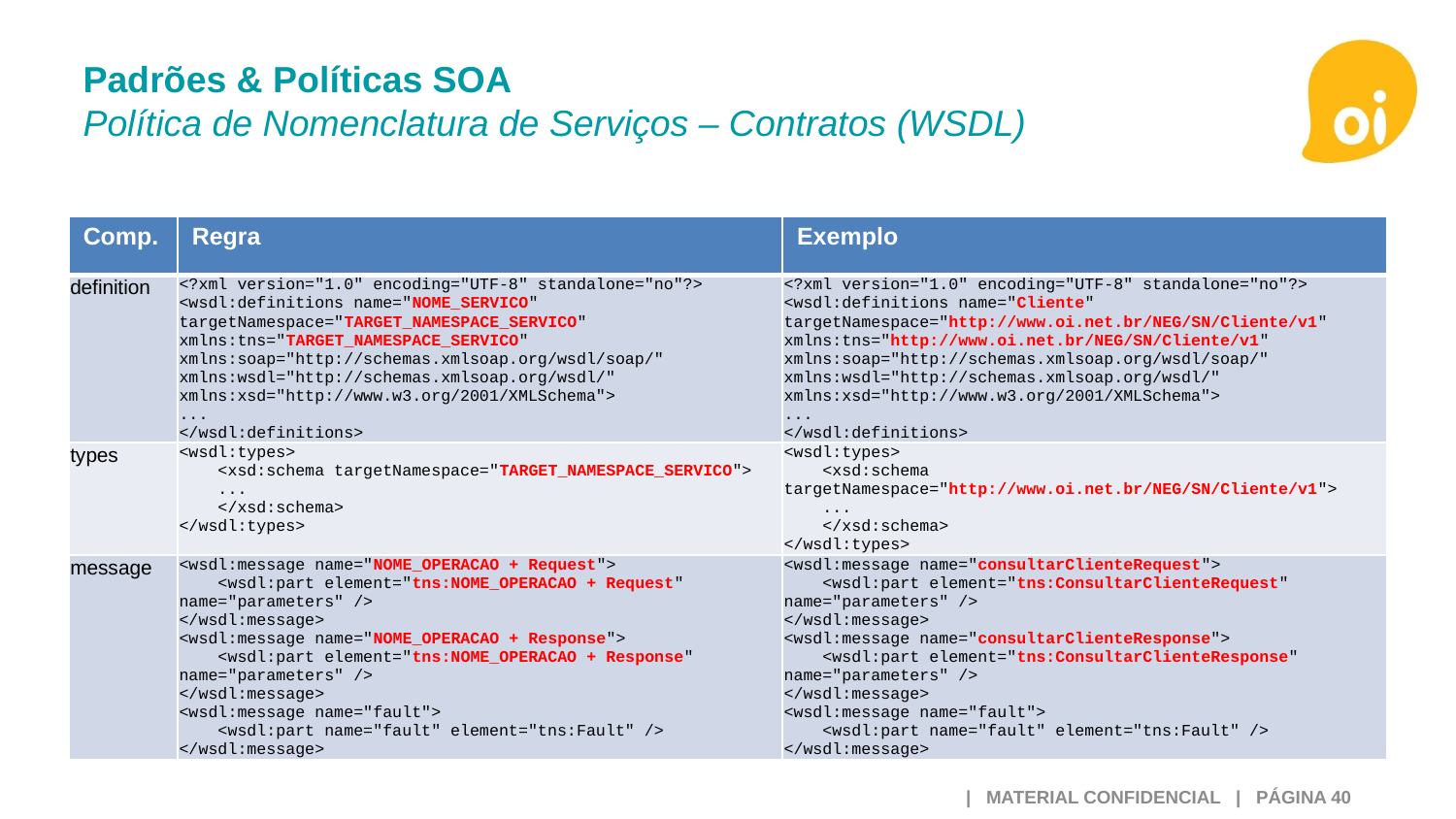

# Padrões & Políticas SOA Política de Nomenclatura de Serviços – Contratos (WSDL)
| Comp. | Regra | Exemplo |
| --- | --- | --- |
| definition | <?xml version="1.0" encoding="UTF-8" standalone="no"?> <wsdl:definitions name="NOME\_SERVICO" targetNamespace="TARGET\_NAMESPACE\_SERVICO" xmlns:tns="TARGET\_NAMESPACE\_SERVICO" xmlns:soap="http://schemas.xmlsoap.org/wsdl/soap/" xmlns:wsdl="http://schemas.xmlsoap.org/wsdl/" xmlns:xsd="http://www.w3.org/2001/XMLSchema"> ... </wsdl:definitions> | <?xml version="1.0" encoding="UTF-8" standalone="no"?> <wsdl:definitions name="Cliente" targetNamespace="http://www.oi.net.br/NEG/SN/Cliente/v1" xmlns:tns="http://www.oi.net.br/NEG/SN/Cliente/v1" xmlns:soap="http://schemas.xmlsoap.org/wsdl/soap/" xmlns:wsdl="http://schemas.xmlsoap.org/wsdl/" xmlns:xsd="http://www.w3.org/2001/XMLSchema"> ... </wsdl:definitions> |
| types | <wsdl:types> <xsd:schema targetNamespace="TARGET\_NAMESPACE\_SERVICO"> ... </xsd:schema> </wsdl:types> | <wsdl:types> <xsd:schema targetNamespace="http://www.oi.net.br/NEG/SN/Cliente/v1"> ... </xsd:schema> </wsdl:types> |
| message | <wsdl:message name="NOME\_OPERACAO + Request"> <wsdl:part element="tns:NOME\_OPERACAO + Request" name="parameters" /> </wsdl:message> <wsdl:message name="NOME\_OPERACAO + Response"> <wsdl:part element="tns:NOME\_OPERACAO + Response" name="parameters" /> </wsdl:message> <wsdl:message name="fault"> <wsdl:part name="fault" element="tns:Fault" /> </wsdl:message> | <wsdl:message name="consultarClienteRequest"> <wsdl:part element="tns:ConsultarClienteRequest" name="parameters" /> </wsdl:message> <wsdl:message name="consultarClienteResponse"> <wsdl:part element="tns:ConsultarClienteResponse" name="parameters" /> </wsdl:message> <wsdl:message name="fault"> <wsdl:part name="fault" element="tns:Fault" /> </wsdl:message> |
 |   MATERIAL CONFIDENCIAL   |   PÁGINA 40